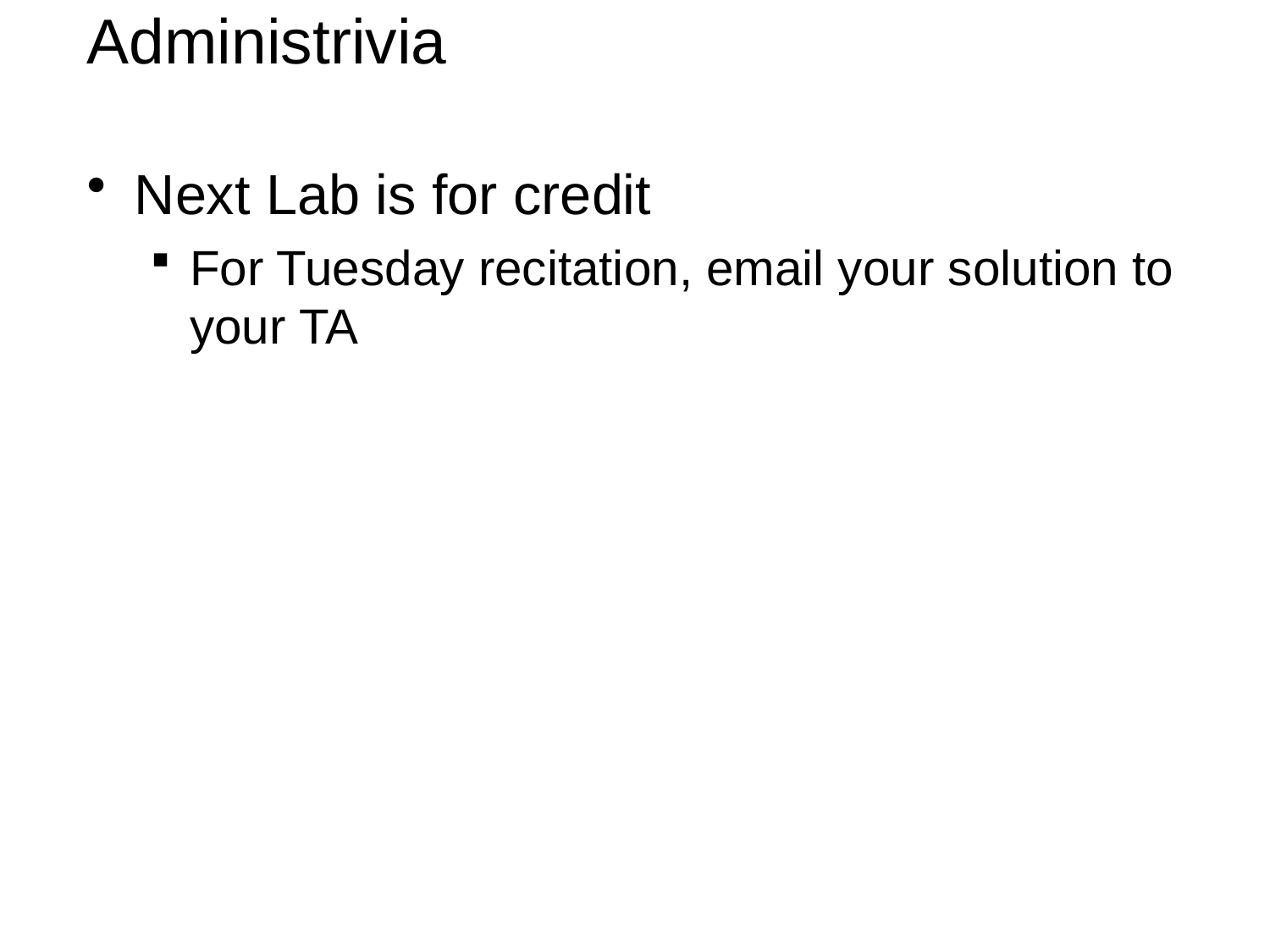

2
# Administrivia
Next Lab is for credit
For Tuesday recitation, email your solution to your TA